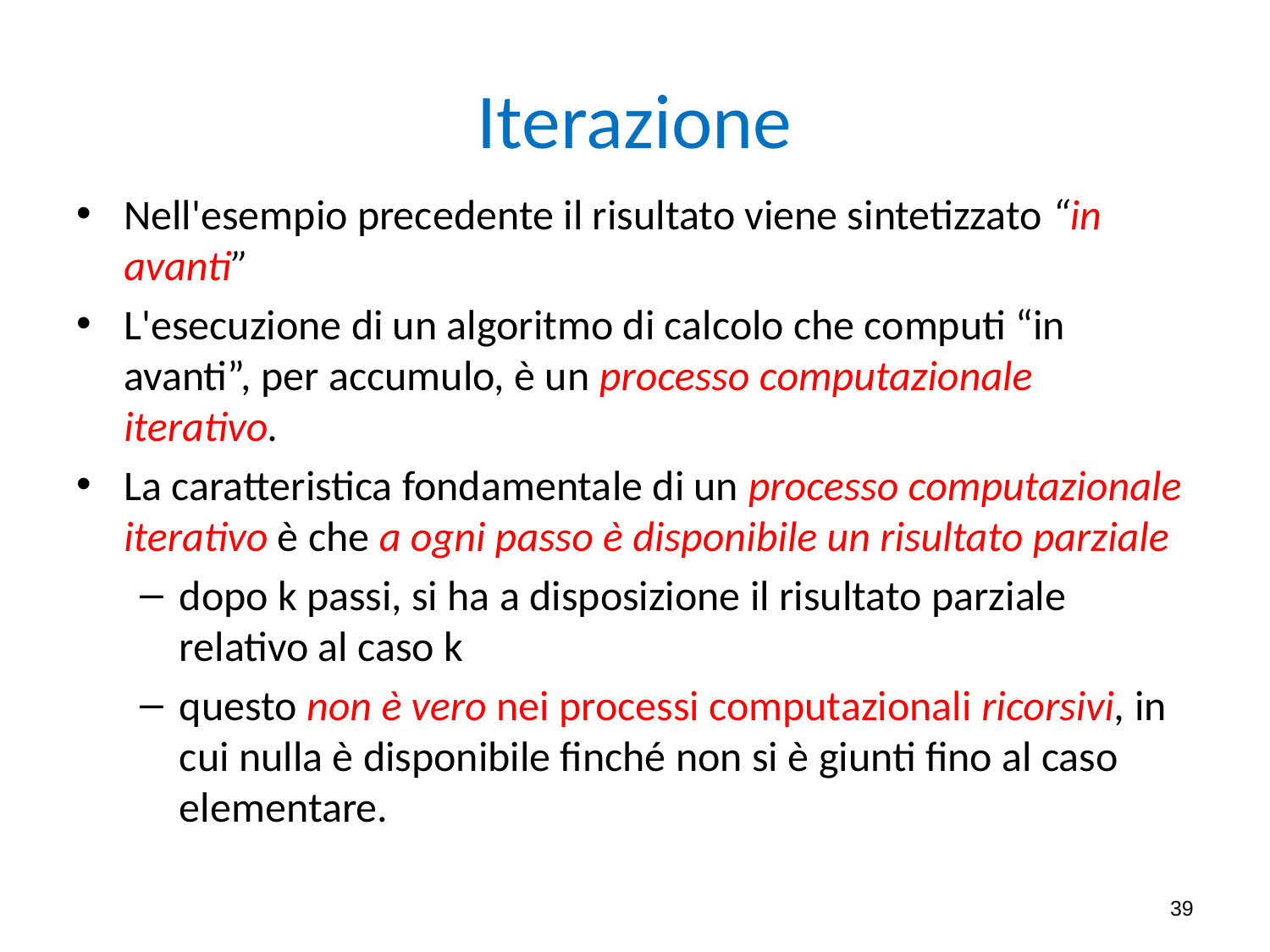

# Iterazione
Nell'esempio precedente il risultato viene sintetizzato “in avanti”
L'esecuzione di un algoritmo di calcolo che computi “in avanti”, per accumulo, è un processo computazionale iterativo.
La caratteristica fondamentale di un processo computazionale iterativo è che a ogni passo è disponibile un risultato parziale
dopo k passi, si ha a disposizione il risultato parziale relativo al caso k
questo non è vero nei processi computazionali ricorsivi, in cui nulla è disponibile finché non si è giunti fino al caso elementare.
39